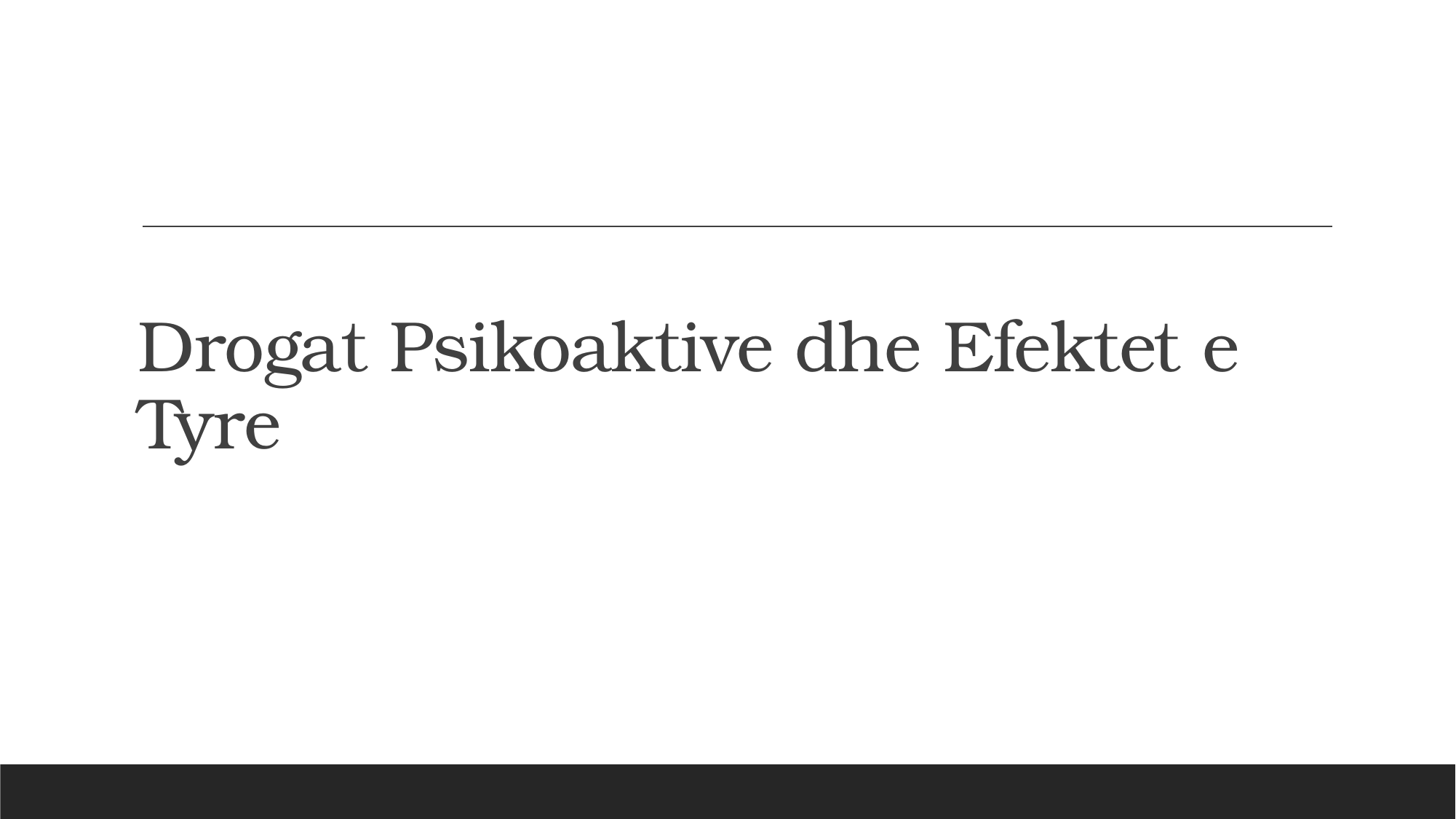

# Drogat Psikoaktive dhe Efektet e Tyre